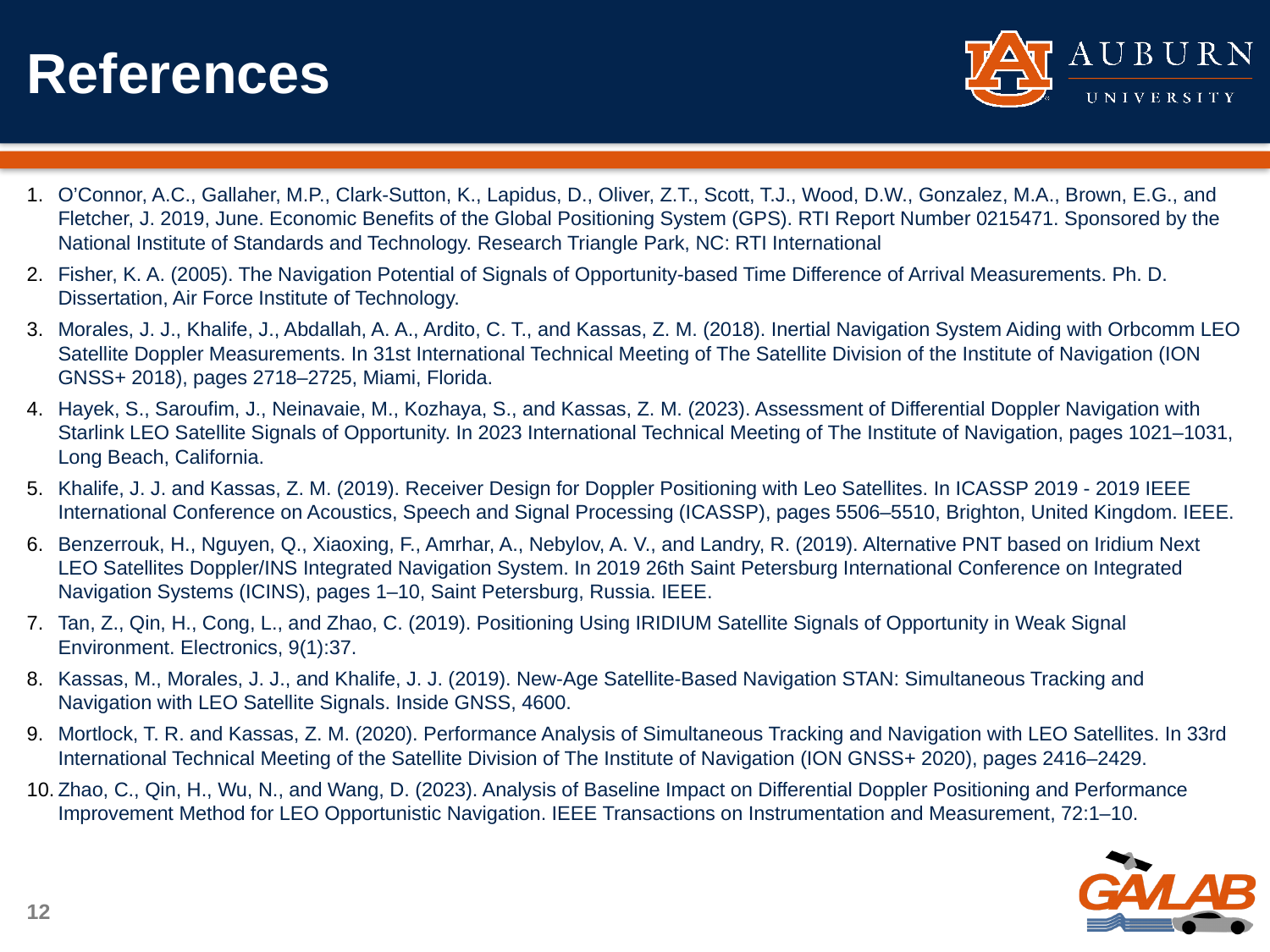

# References
O’Connor, A.C., Gallaher, M.P., Clark-Sutton, K., Lapidus, D., Oliver, Z.T., Scott, T.J., Wood, D.W., Gonzalez, M.A., Brown, E.G., and Fletcher, J. 2019, June. Economic Benefits of the Global Positioning System (GPS). RTI Report Number 0215471. Sponsored by the National Institute of Standards and Technology. Research Triangle Park, NC: RTI International
Fisher, K. A. (2005). The Navigation Potential of Signals of Opportunity-based Time Difference of Arrival Measurements. Ph. D. Dissertation, Air Force Institute of Technology.
Morales, J. J., Khalife, J., Abdallah, A. A., Ardito, C. T., and Kassas, Z. M. (2018). Inertial Navigation System Aiding with Orbcomm LEO Satellite Doppler Measurements. In 31st International Technical Meeting of The Satellite Division of the Institute of Navigation (ION GNSS+ 2018), pages 2718–2725, Miami, Florida.
Hayek, S., Saroufim, J., Neinavaie, M., Kozhaya, S., and Kassas, Z. M. (2023). Assessment of Differential Doppler Navigation with Starlink LEO Satellite Signals of Opportunity. In 2023 International Technical Meeting of The Institute of Navigation, pages 1021–1031, Long Beach, California.
Khalife, J. J. and Kassas, Z. M. (2019). Receiver Design for Doppler Positioning with Leo Satellites. In ICASSP 2019 - 2019 IEEE International Conference on Acoustics, Speech and Signal Processing (ICASSP), pages 5506–5510, Brighton, United Kingdom. IEEE.
Benzerrouk, H., Nguyen, Q., Xiaoxing, F., Amrhar, A., Nebylov, A. V., and Landry, R. (2019). Alternative PNT based on Iridium Next LEO Satellites Doppler/INS Integrated Navigation System. In 2019 26th Saint Petersburg International Conference on Integrated Navigation Systems (ICINS), pages 1–10, Saint Petersburg, Russia. IEEE.
Tan, Z., Qin, H., Cong, L., and Zhao, C. (2019). Positioning Using IRIDIUM Satellite Signals of Opportunity in Weak Signal Environment. Electronics, 9(1):37.
Kassas, M., Morales, J. J., and Khalife, J. J. (2019). New-Age Satellite-Based Navigation STAN: Simultaneous Tracking and Navigation with LEO Satellite Signals. Inside GNSS, 4600.
Mortlock, T. R. and Kassas, Z. M. (2020). Performance Analysis of Simultaneous Tracking and Navigation with LEO Satellites. In 33rd International Technical Meeting of the Satellite Division of The Institute of Navigation (ION GNSS+ 2020), pages 2416–2429.
Zhao, C., Qin, H., Wu, N., and Wang, D. (2023). Analysis of Baseline Impact on Differential Doppler Positioning and Performance Improvement Method for LEO Opportunistic Navigation. IEEE Transactions on Instrumentation and Measurement, 72:1–10.
12